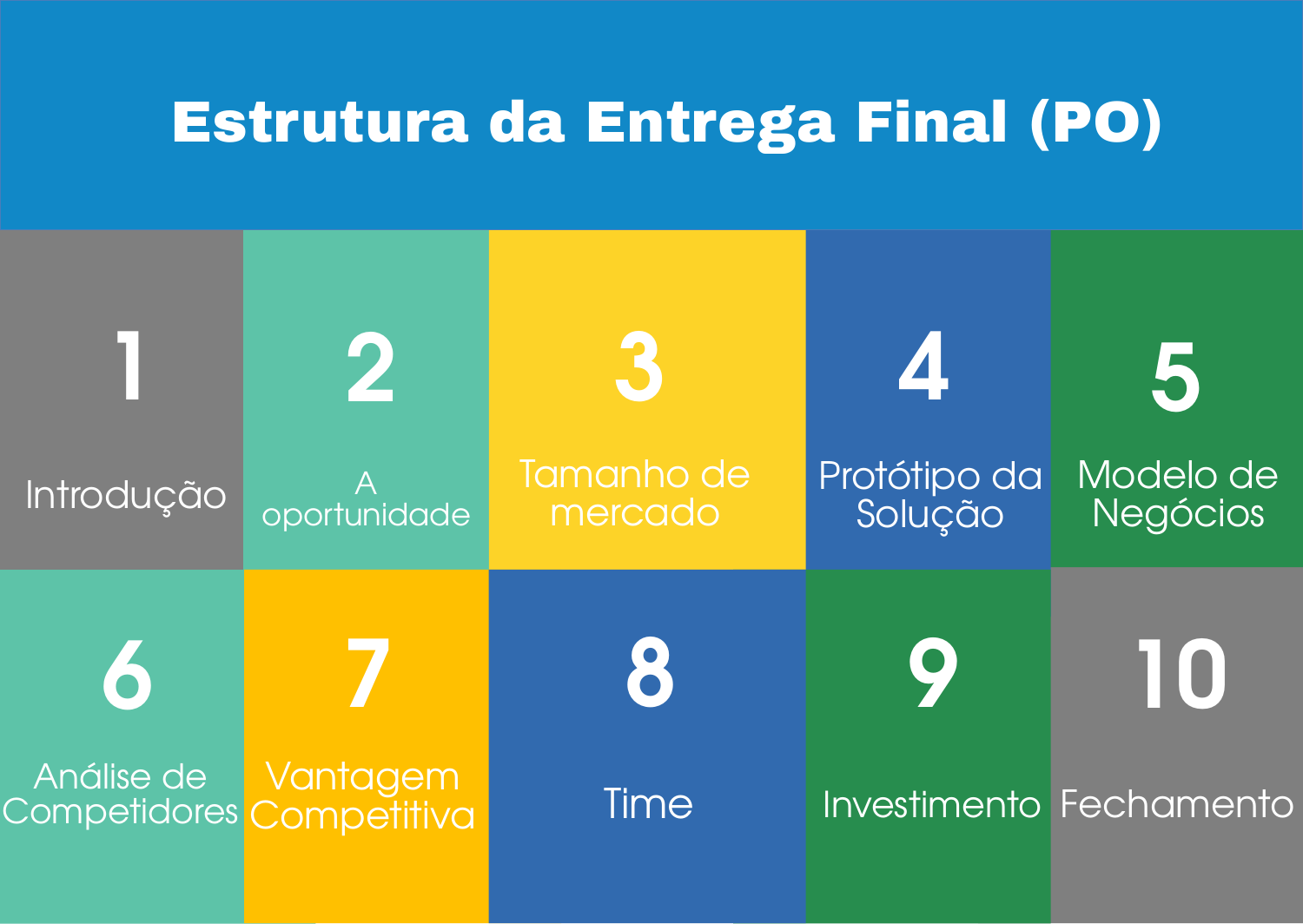

Estrutura da Entrega Final (PO)

4
1
3
2
5
Tamanho de mercado
Modelo de Negócios
Protótipo da Solução
A oportunidade
Introdução

8
9
7
10
6
Vantagem Competitiva
Análise de Competidores
7
Time
6
Fechamento
Investimento